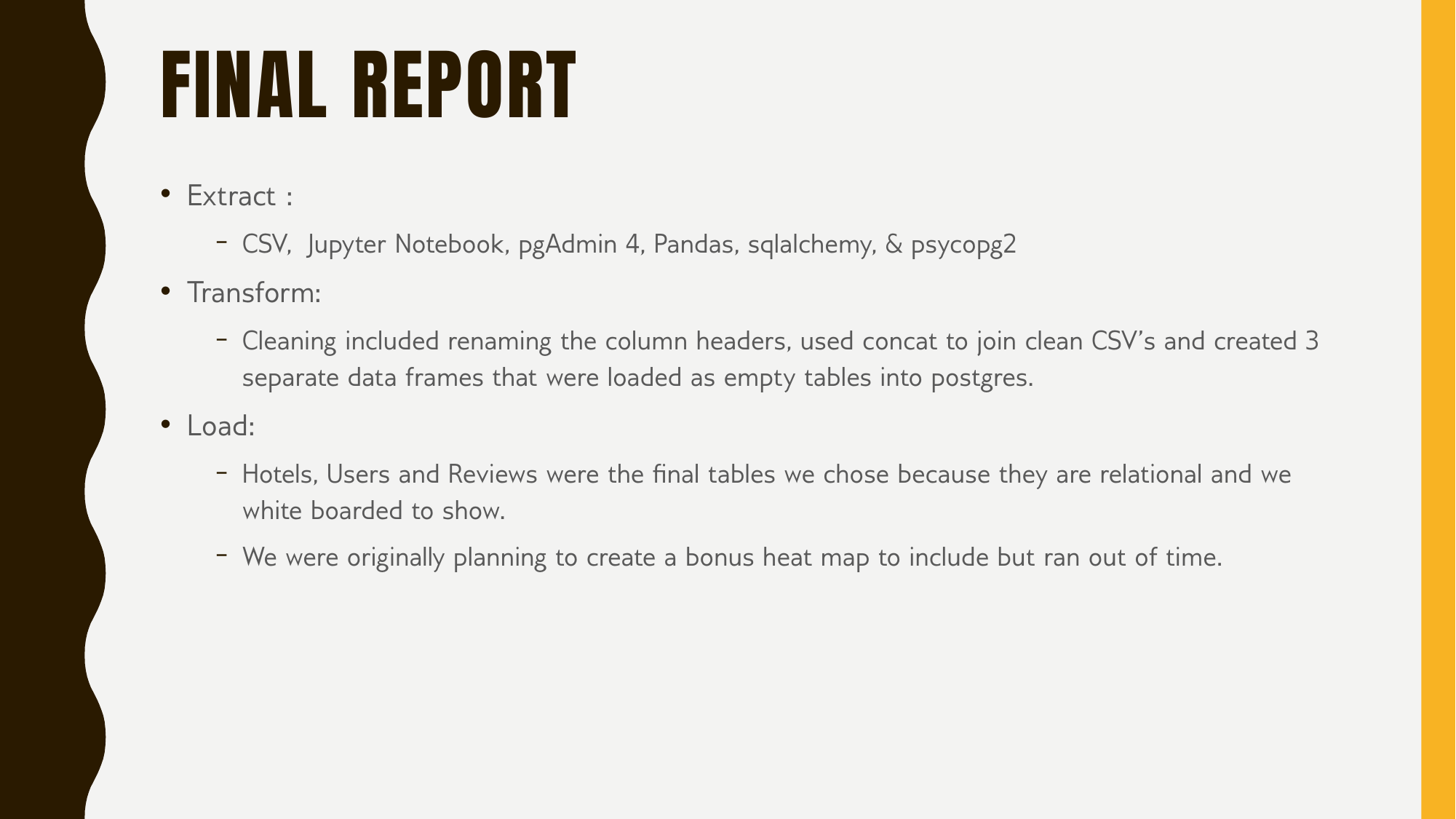

# Final Report
Extract :
CSV,  Jupyter Notebook, pgAdmin 4, Pandas, sqlalchemy, & psycopg2
Transform:
Cleaning included renaming the column headers, used concat to join clean CSV’s and created 3 separate data frames that were loaded as empty tables into postgres.
Load:
Hotels, Users and Reviews were the final tables we chose because they are relational and we white boarded to show.
We were originally planning to create a bonus heat map to include but ran out of time.